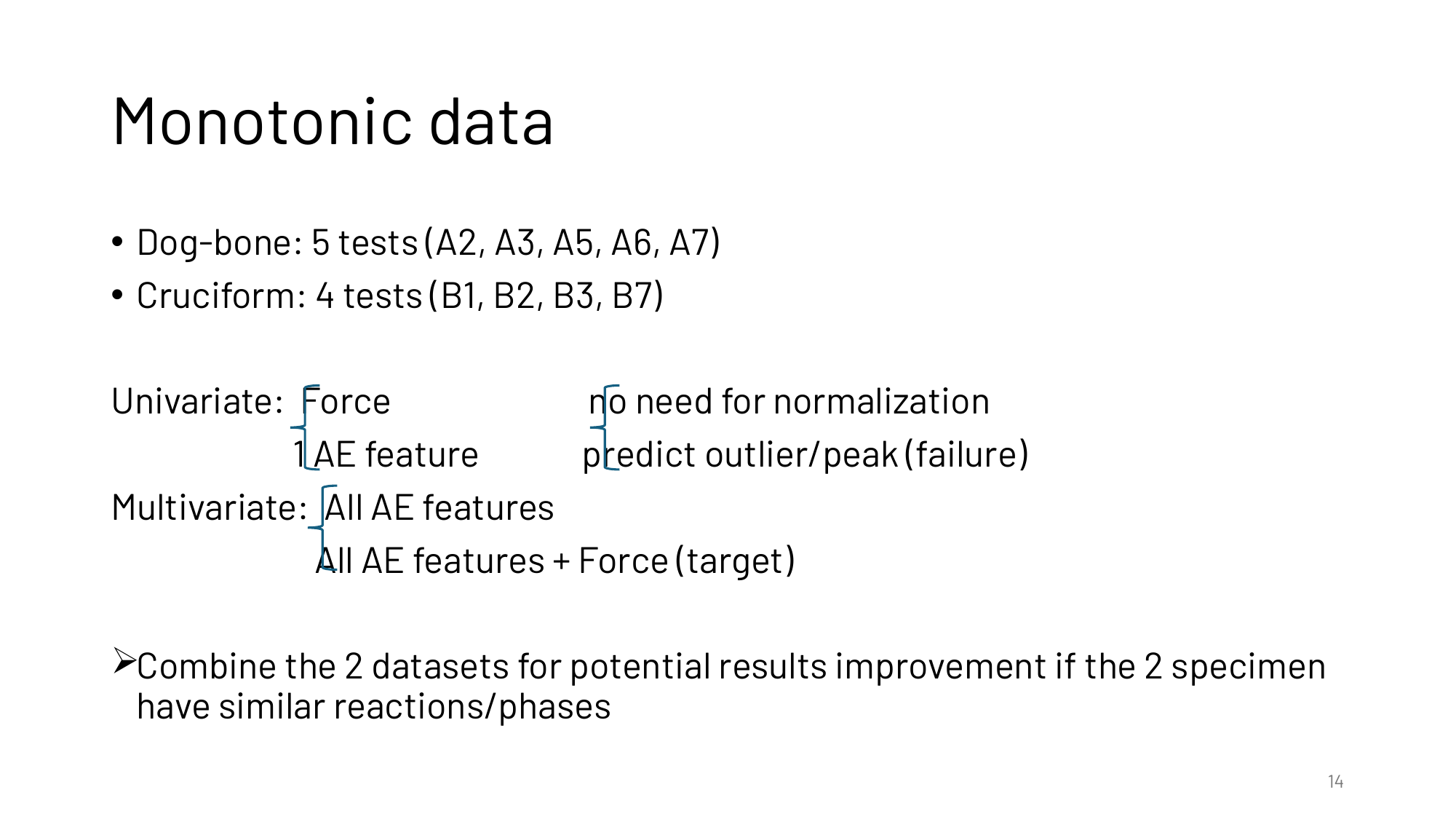

# Monotonic data
Dog-bone: 5 tests (A2, A3, A5, A6, A7)
Cruciform: 4 tests (B1, B2, B3, B7)

Univariate:  Force                           no need for normalization
                         1 AE feature              predict outlier/peak (failure)
Multivariate:  All AE features
                            All AE features + Force (target)

Combine the 2 datasets for potential results improvement if the 2 specimen have similar reactions/phases

14